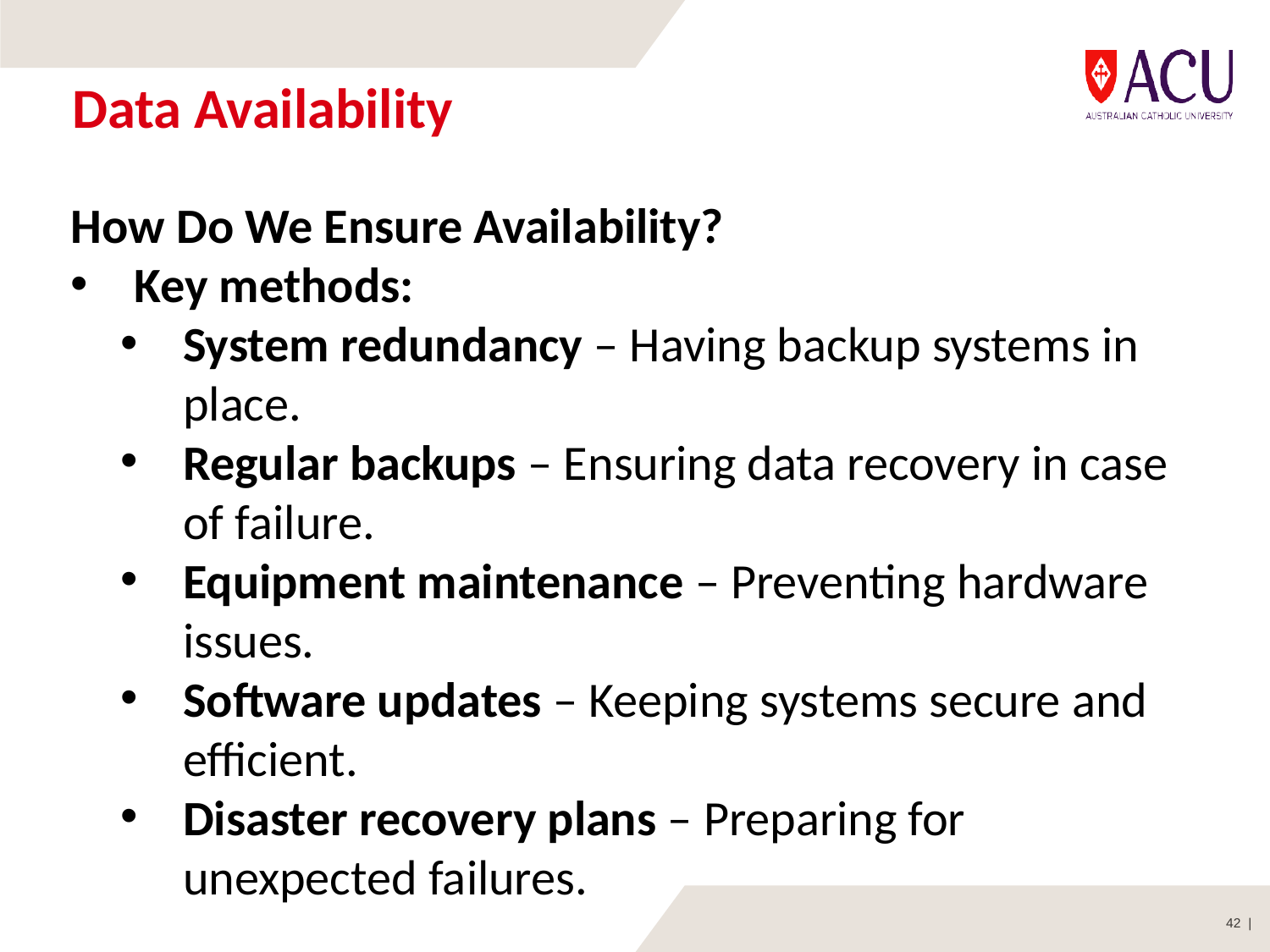

# Data Availability
How Do We Ensure Availability?
Key methods:
System redundancy – Having backup systems in place.
Regular backups – Ensuring data recovery in case of failure.
Equipment maintenance – Preventing hardware issues.
Software updates – Keeping systems secure and efficient.
Disaster recovery plans – Preparing for unexpected failures.
42 |